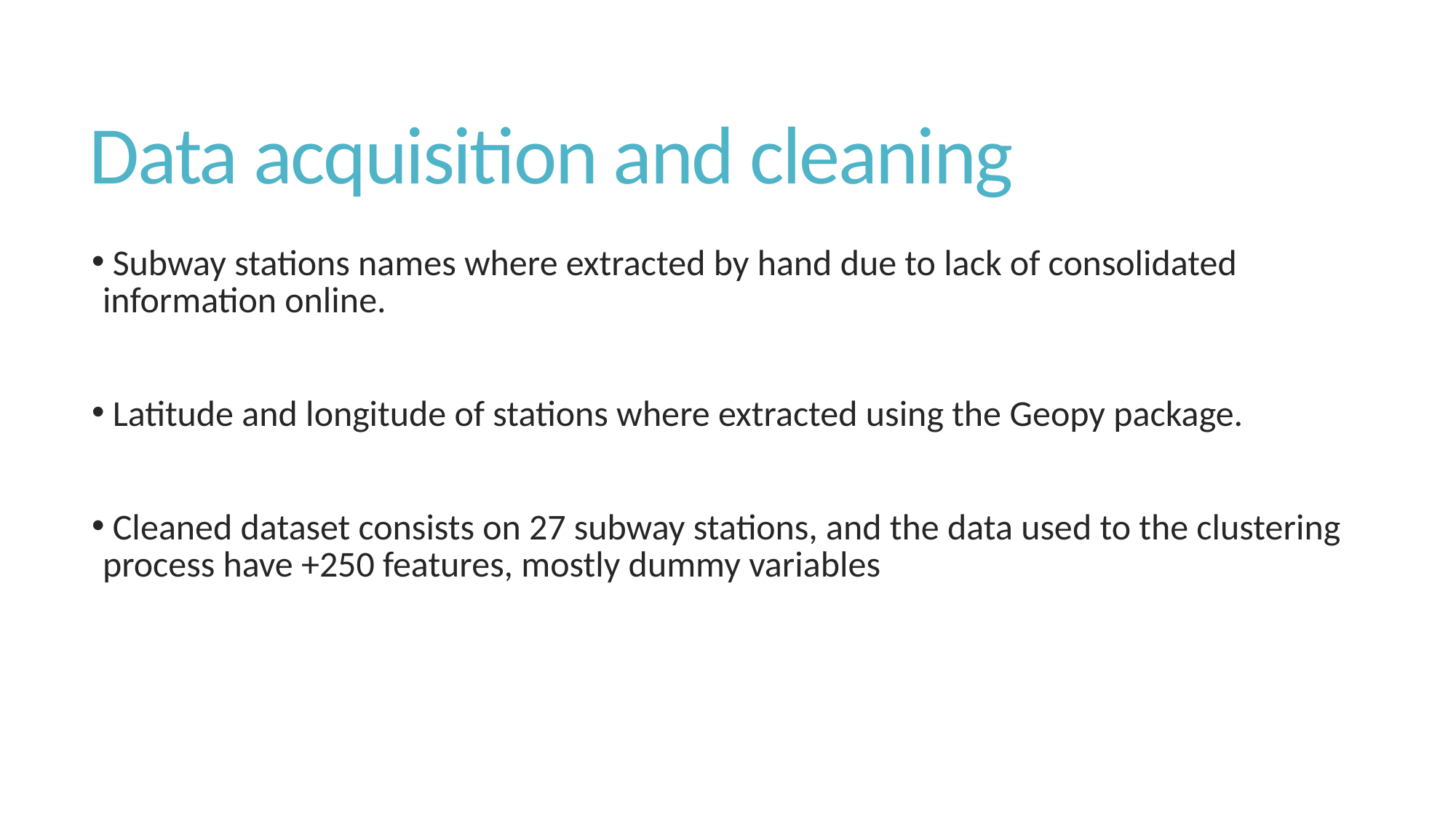

# Data acquisition and cleaning
 Subway stations names where extracted by hand due to lack of consolidated information online.

 Latitude and longitude of stations where extracted using the Geopy package.

 Cleaned dataset consists on 27 subway stations, and the data used to the clustering process have +250 features, mostly dummy variables